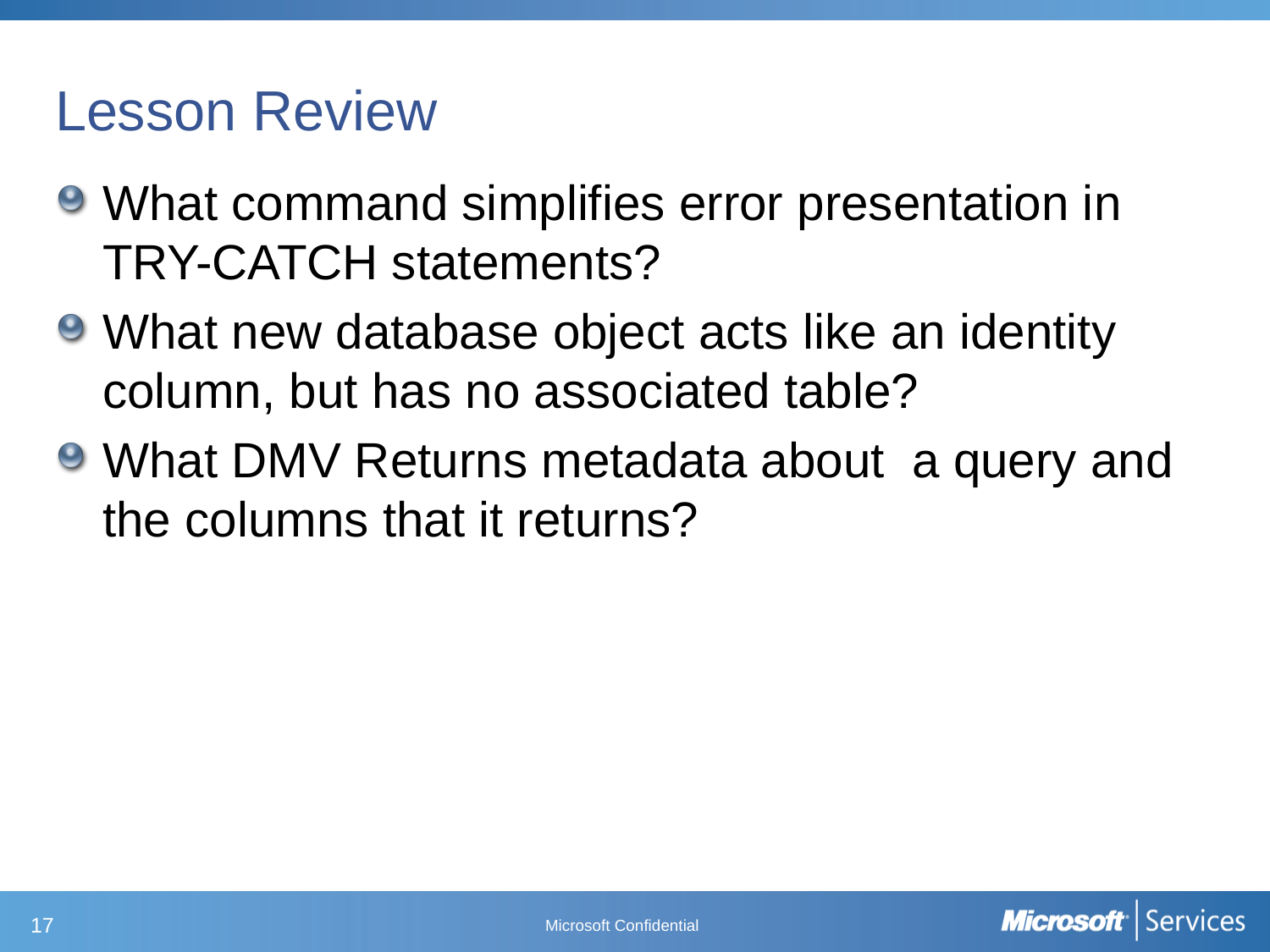

# Lesson Review
What command simplifies error presentation in TRY-CATCH statements?
What new database object acts like an identity column, but has no associated table?
What DMV Returns metadata about  a query and the columns that it returns?

Microsoft Confidential
17